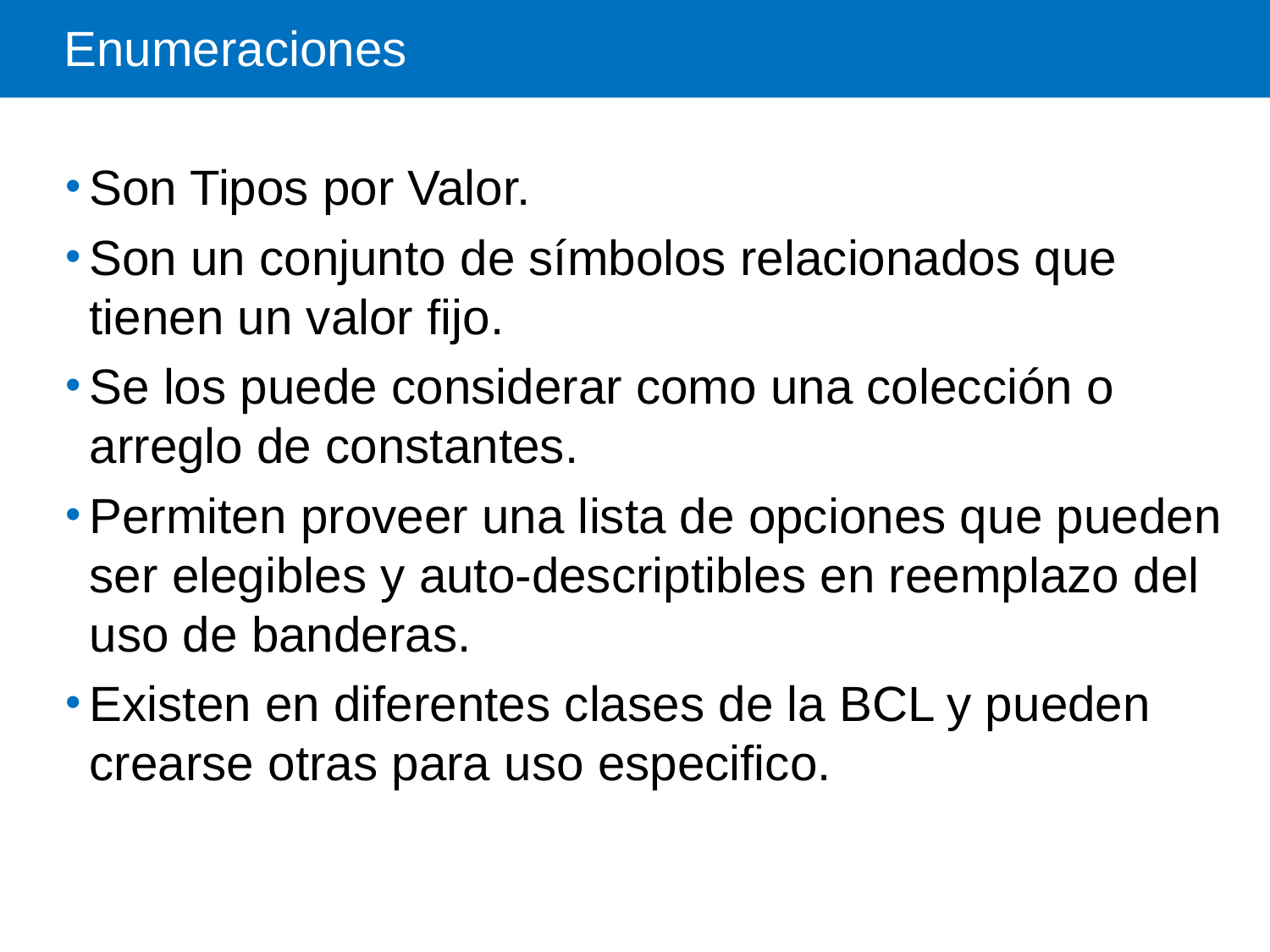

# Enumeraciones
Son Tipos por Valor.
Son un conjunto de símbolos relacionados que tienen un valor fijo.
Se los puede considerar como una colección o arreglo de constantes.
Permiten proveer una lista de opciones que pueden ser elegibles y auto-descriptibles en reemplazo del uso de banderas.
Existen en diferentes clases de la BCL y pueden crearse otras para uso especifico.